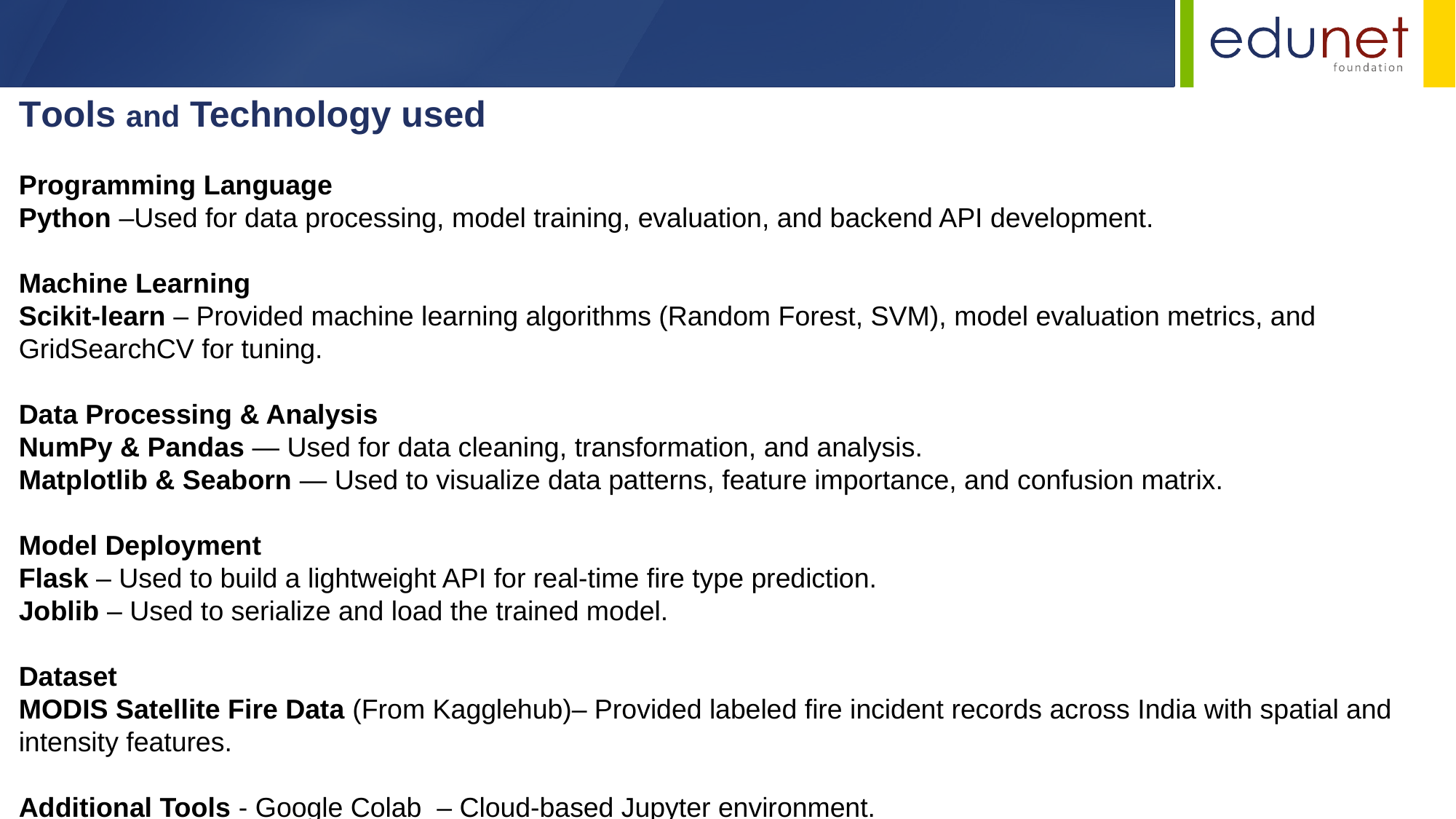

Tools and Technology used

Programming Language​
Python –Used for data processing, model training, evaluation, and backend API development.

Machine Learning
Scikit-learn – Provided machine learning algorithms (Random Forest, SVM), model evaluation metrics, and GridSearchCV for tuning.

Data Processing & Analysis​
NumPy & Pandas — Used for data cleaning, transformation, and analysis.
Matplotlib & Seaborn — Used to visualize data patterns, feature importance, and confusion matrix.​

Model Deployment
Flask – Used to build a lightweight API for real-time fire type prediction.
Joblib – Used to serialize and load the trained model.

Dataset
MODIS Satellite Fire Data (From Kagglehub)– Provided labeled fire incident records across India with spatial and intensity features.

Additional Tools​ - Google Colab  – Cloud-based Jupyter environment.​
​

​